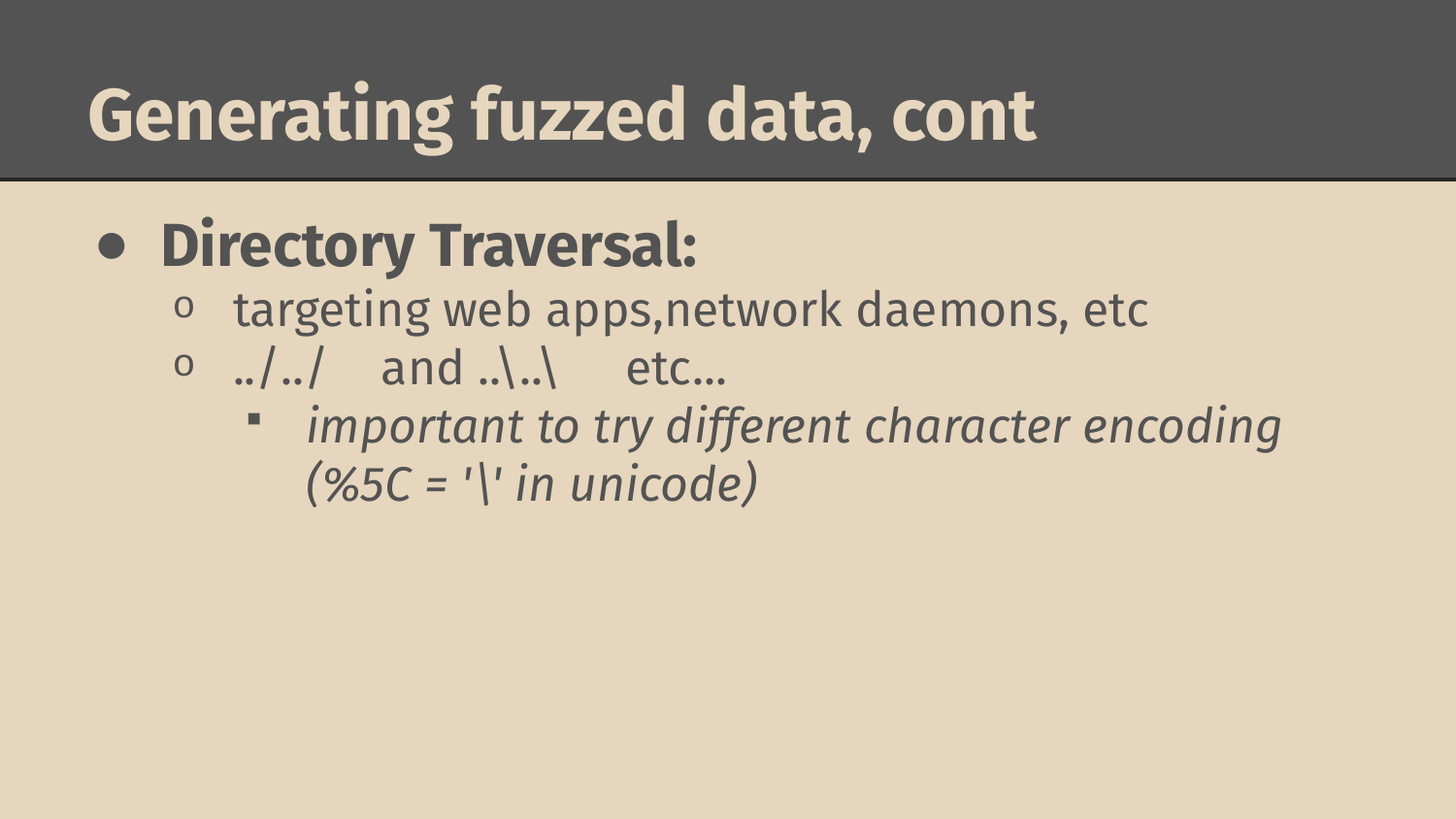

# Generating fuzzed data, cont
Directory Traversal:
targeting web apps,network daemons, etc
../../    and ..\..\     etc...
important to try different character encoding (%5C = '\' in unicode)